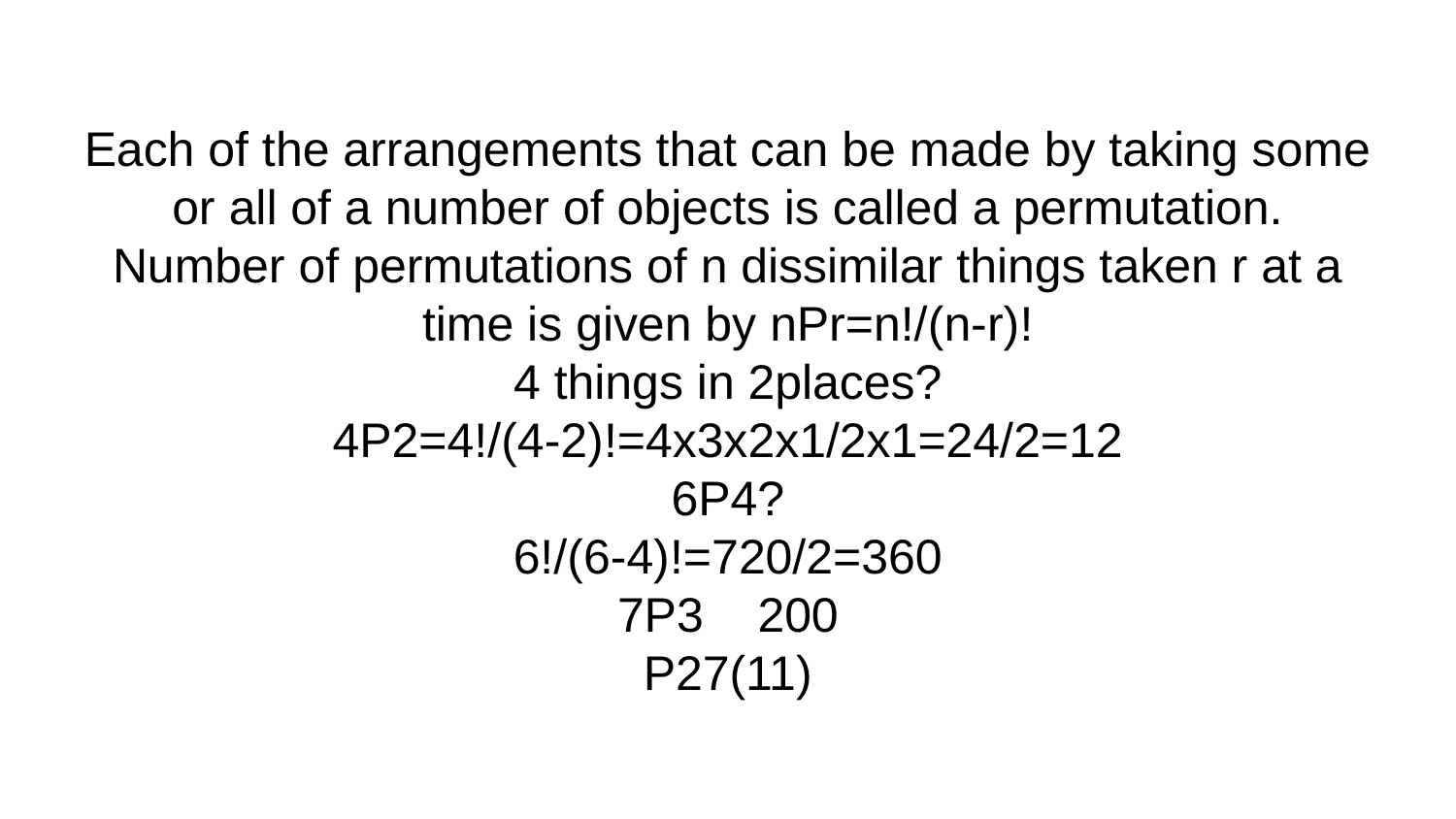

# Each of the arrangements that can be made by taking some or all of a number of objects is called a permutation. Number of permutations of n dissimilar things taken r at a time is given by nPr=n!/(n-r)! 4 things in 2places? 4P2=4!/(4-2)!=4x3x2x1/2x1=24/2=12 6P4? 6!/(6-4)!=720/2=360 7P3    200 P27(11)